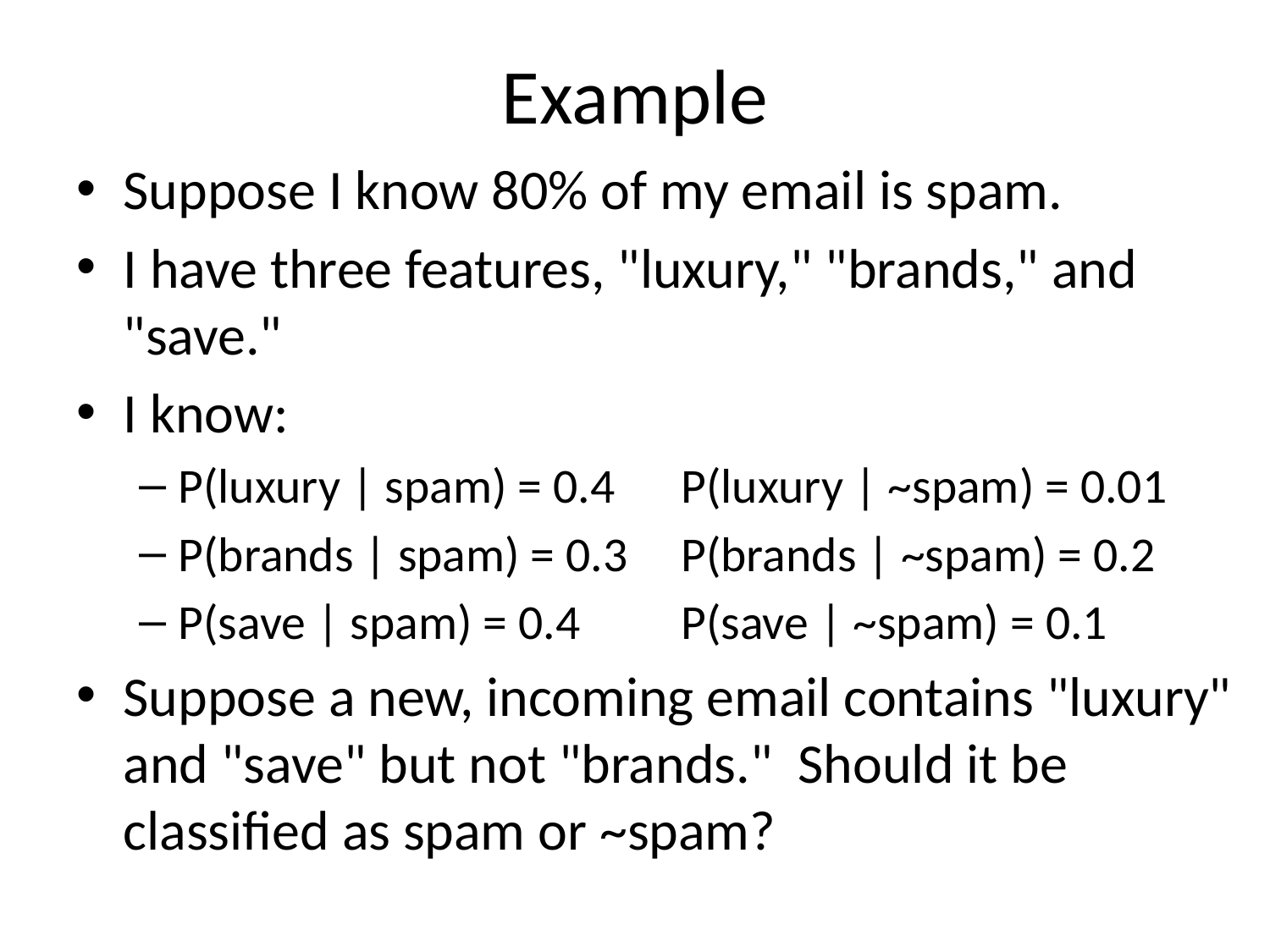

# Example
Suppose I know 80% of my email is spam.
I have three features, "luxury," "brands," and "save."
I know:
P(luxury | spam) = 0.4		P(luxury | ~spam) = 0.01
P(brands | spam) = 0.3		P(brands | ~spam) = 0.2
P(save | spam) = 0.4		P(save | ~spam) = 0.1
Suppose a new, incoming email contains "luxury" and "save" but not "brands."  Should it be classified as spam or ~spam?